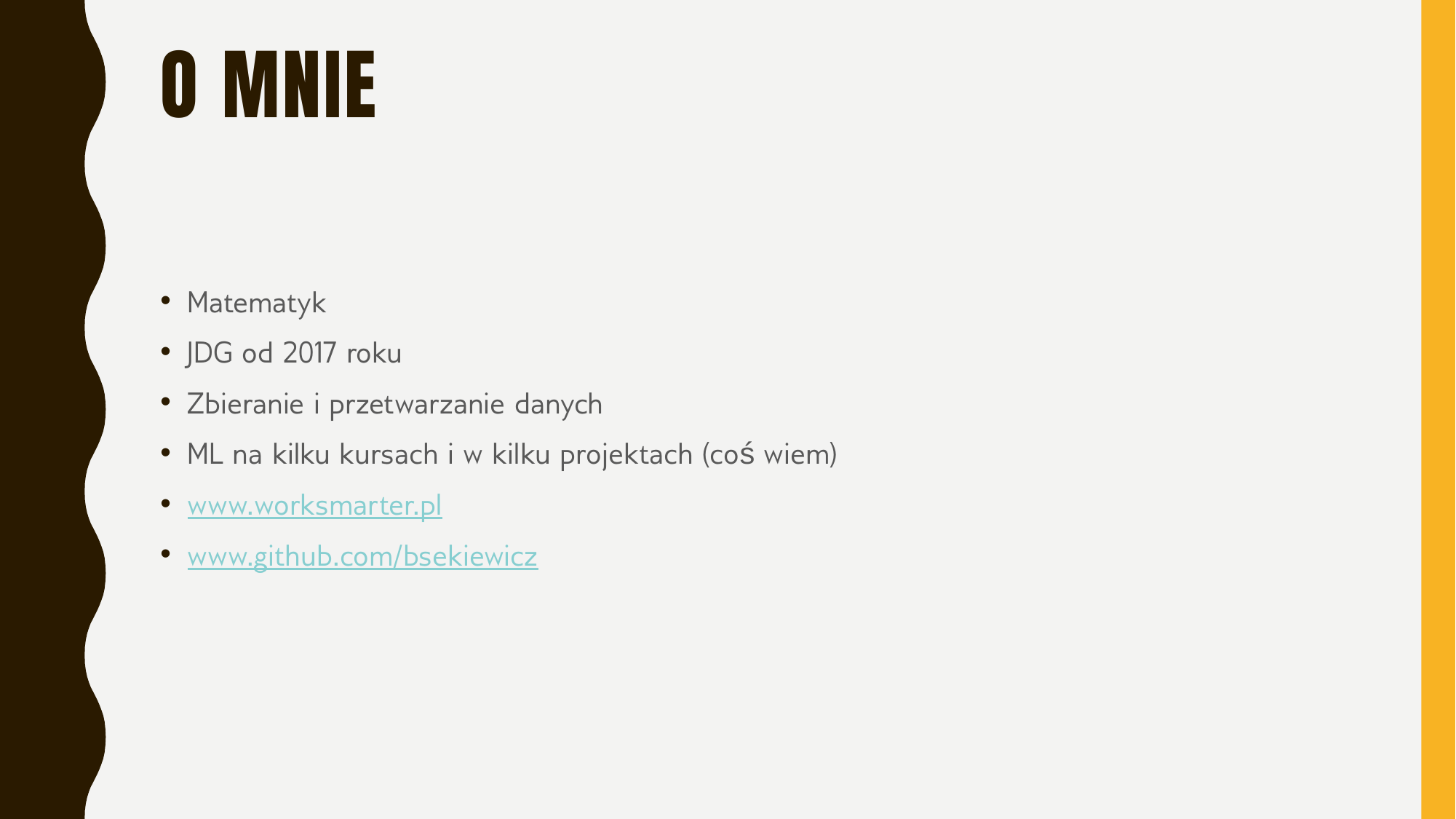

# O mnie
Matematyk
JDG od 2017 roku
Zbieranie i przetwarzanie danych
ML na kilku kursach i w kilku projektach (coś wiem)
www.worksmarter.pl
www.github.com/bsekiewicz